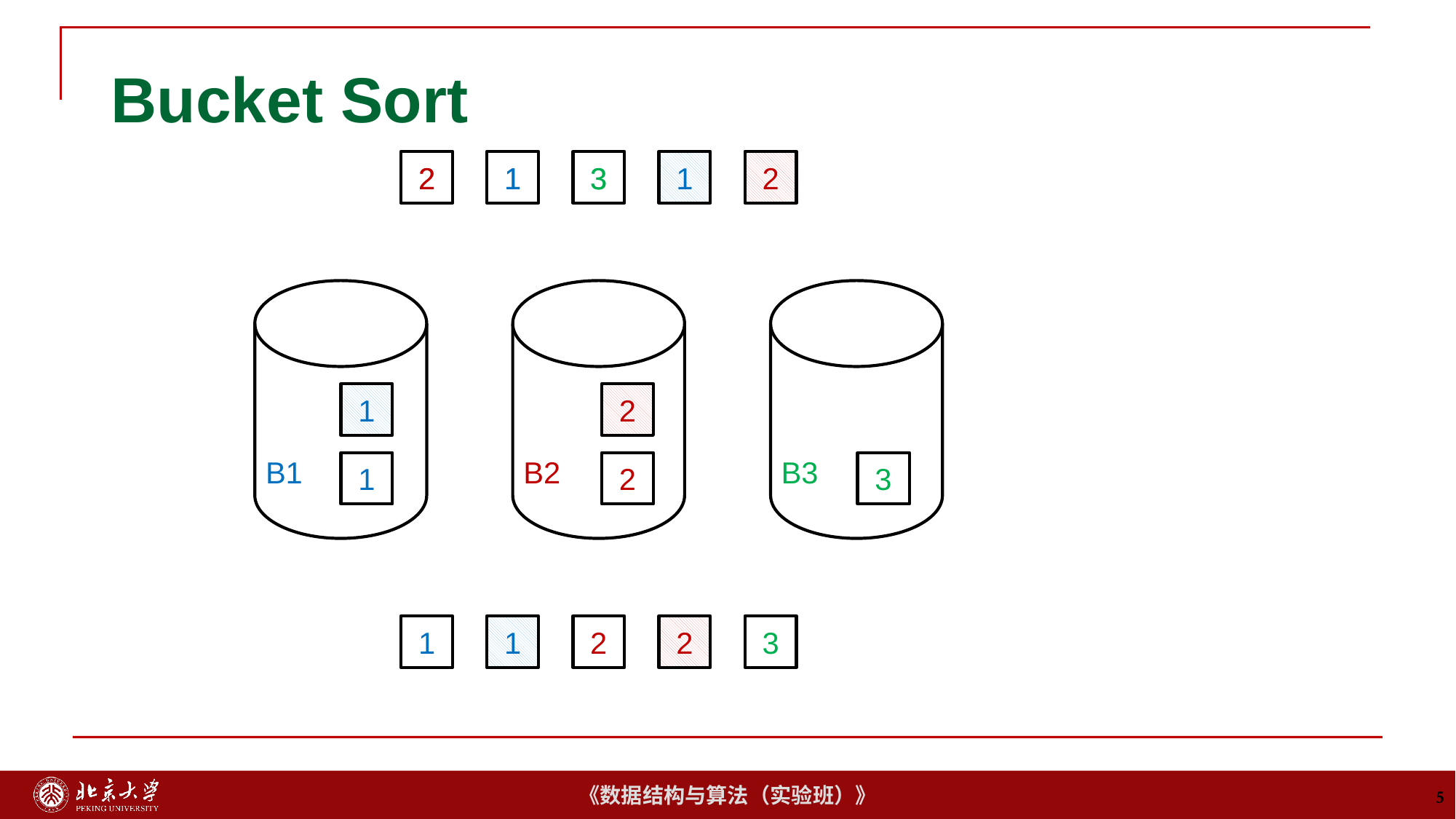

# Bucket Sort
2
2
1
1
3
3
1
1
2
2
B1
B2
B3
1
2
1
2
3
1
1
2
2
3
5